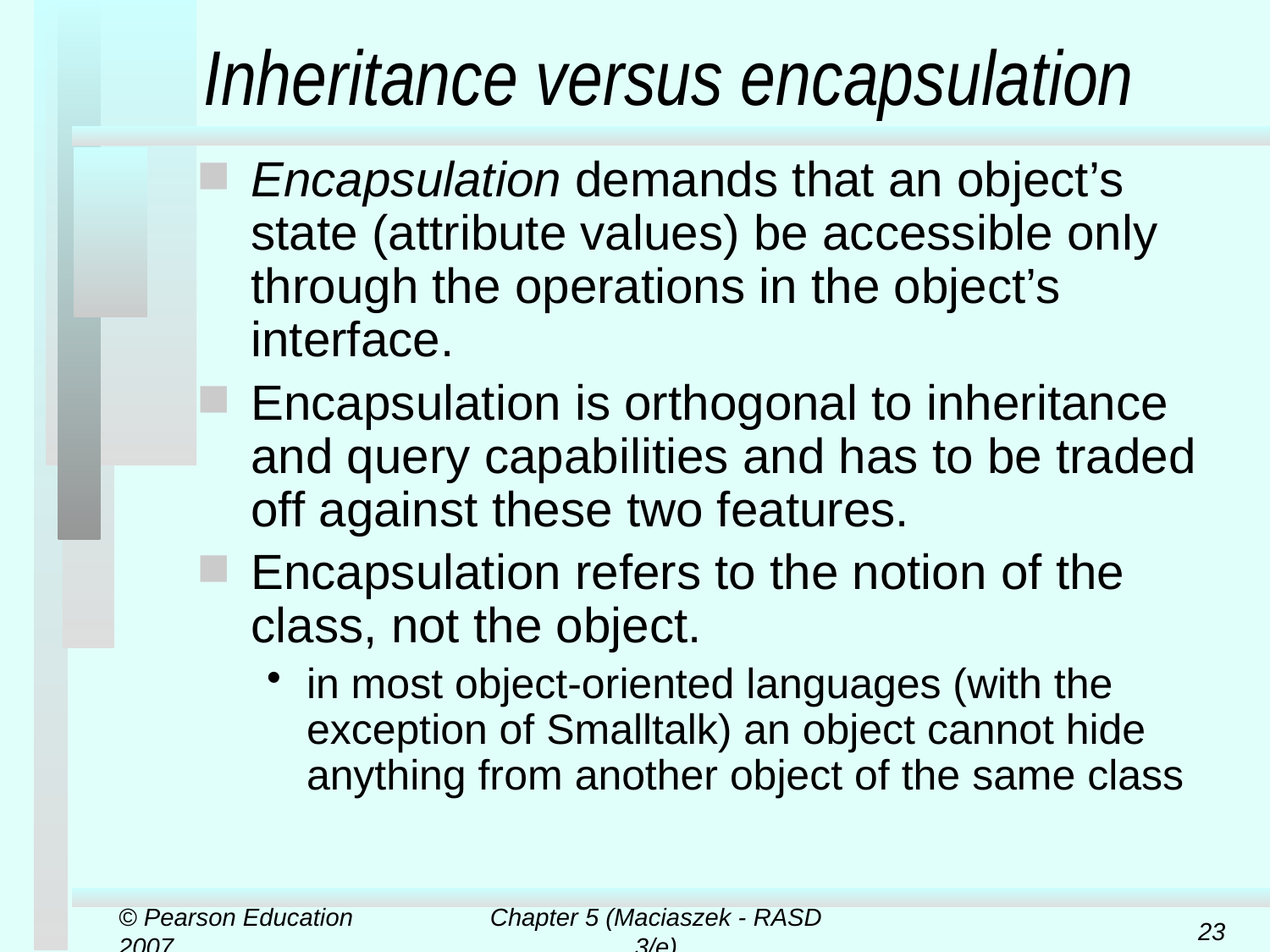

# Inheritance versus encapsulation
Encapsulation demands that an object’s state (attribute values) be accessible only through the operations in the object’s interface.
Encapsulation is orthogonal to inheritance and query capabilities and has to be traded off against these two features.
Encapsulation refers to the notion of the class, not the object.
in most object-oriented languages (with the exception of Smalltalk) an object cannot hide anything from another object of the same class
© Pearson Education 2007
Chapter 5 (Maciaszek - RASD 3/e)
23